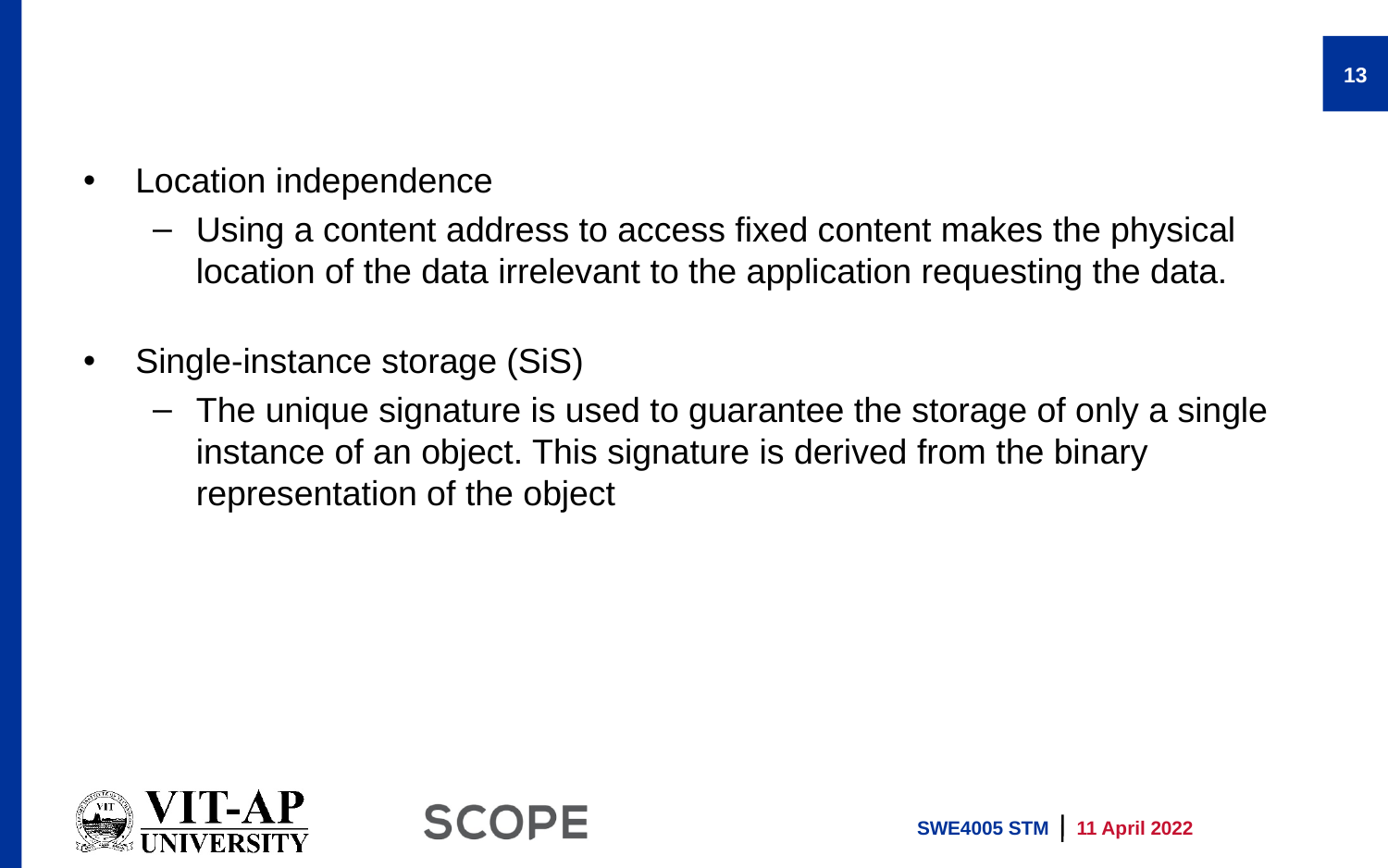

#
13
Location independence
Using a content address to access fixed content makes the physical location of the data irrelevant to the application requesting the data.
Single-instance storage (SiS)
The unique signature is used to guarantee the storage of only a single instance of an object. This signature is derived from the binary representation of the object

SWE4005 STM
11 April 2022